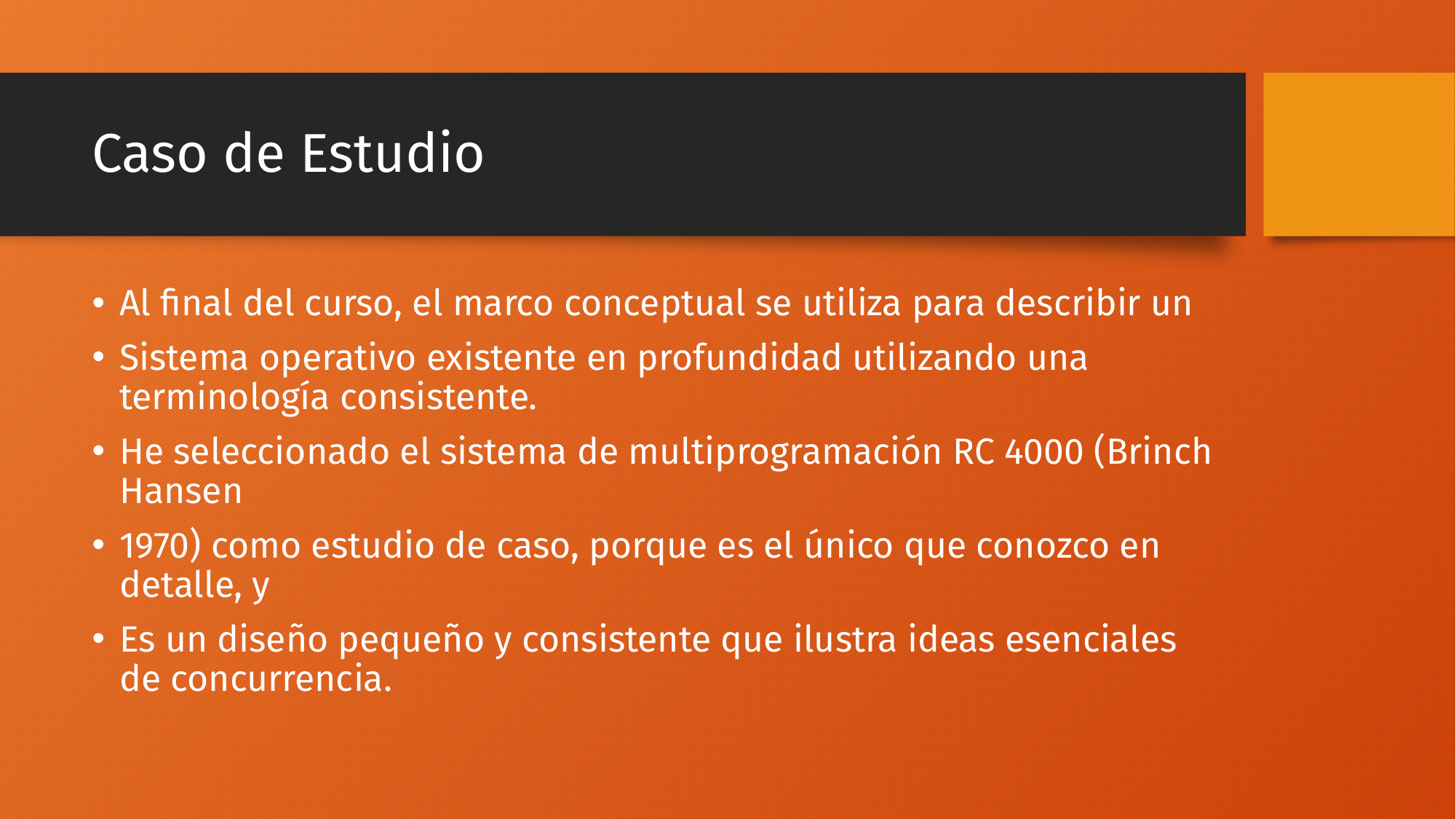

# Caso de Estudio
Al final del curso, el marco conceptual se utiliza para describir un
Sistema operativo existente en profundidad utilizando una terminología consistente.
He seleccionado el sistema de multiprogramación RC 4000 (Brinch Hansen
1970) como estudio de caso, porque es el único que conozco en detalle, y
Es un diseño pequeño y consistente que ilustra ideas esenciales de concurrencia.